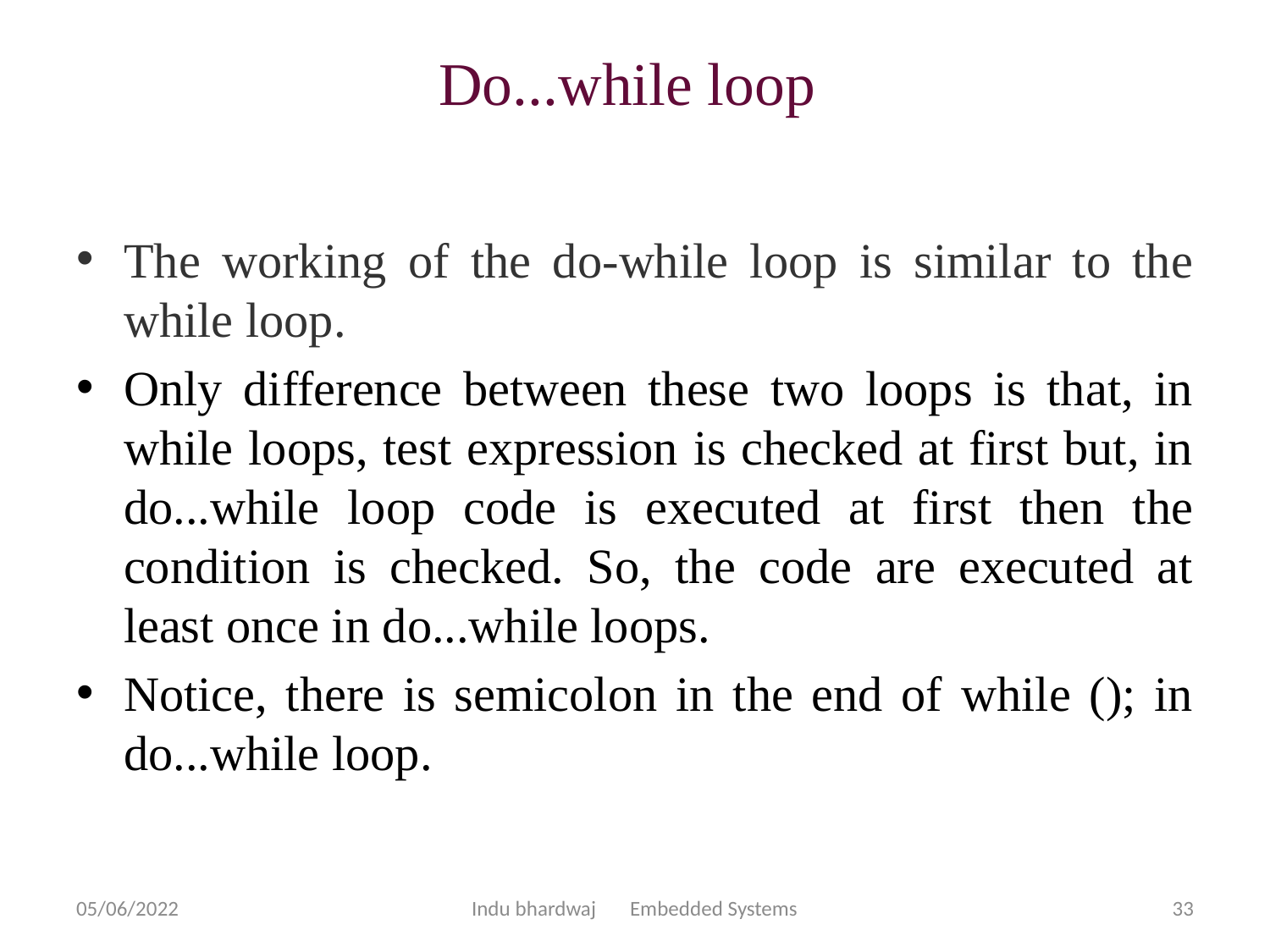

# Do...while loop
The working of the do-while loop is similar to the while loop.
Only difference between these two loops is that, in while loops, test expression is checked at first but, in do...while loop code is executed at first then the condition is checked. So, the code are executed at least once in do...while loops.
Notice, there is semicolon in the end of while (); in do...while loop.

05/06/2022
Indu bhardwaj       Embedded Systems
33